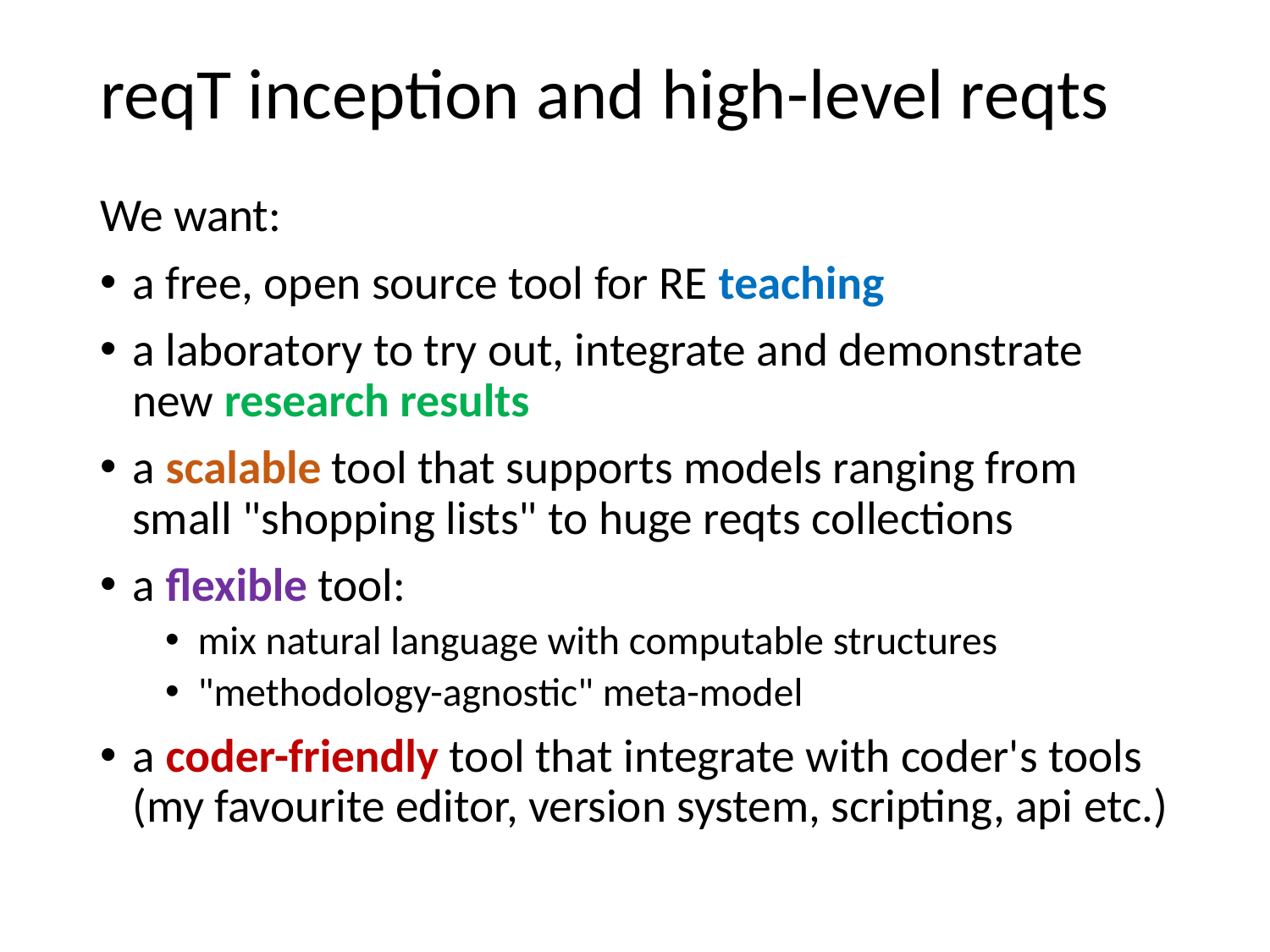

# reqT inception and high-level reqts
We want:
a free, open source tool for RE teaching
a laboratory to try out, integrate and demonstrate new research results
a scalable tool that supports models ranging from
small "shopping lists" to huge reqts collections
a flexible tool:
mix natural language with computable structures
"methodology-agnostic" meta-model
a coder-friendly tool that integrate with coder's tools (my favourite editor, version system, scripting, api etc.)